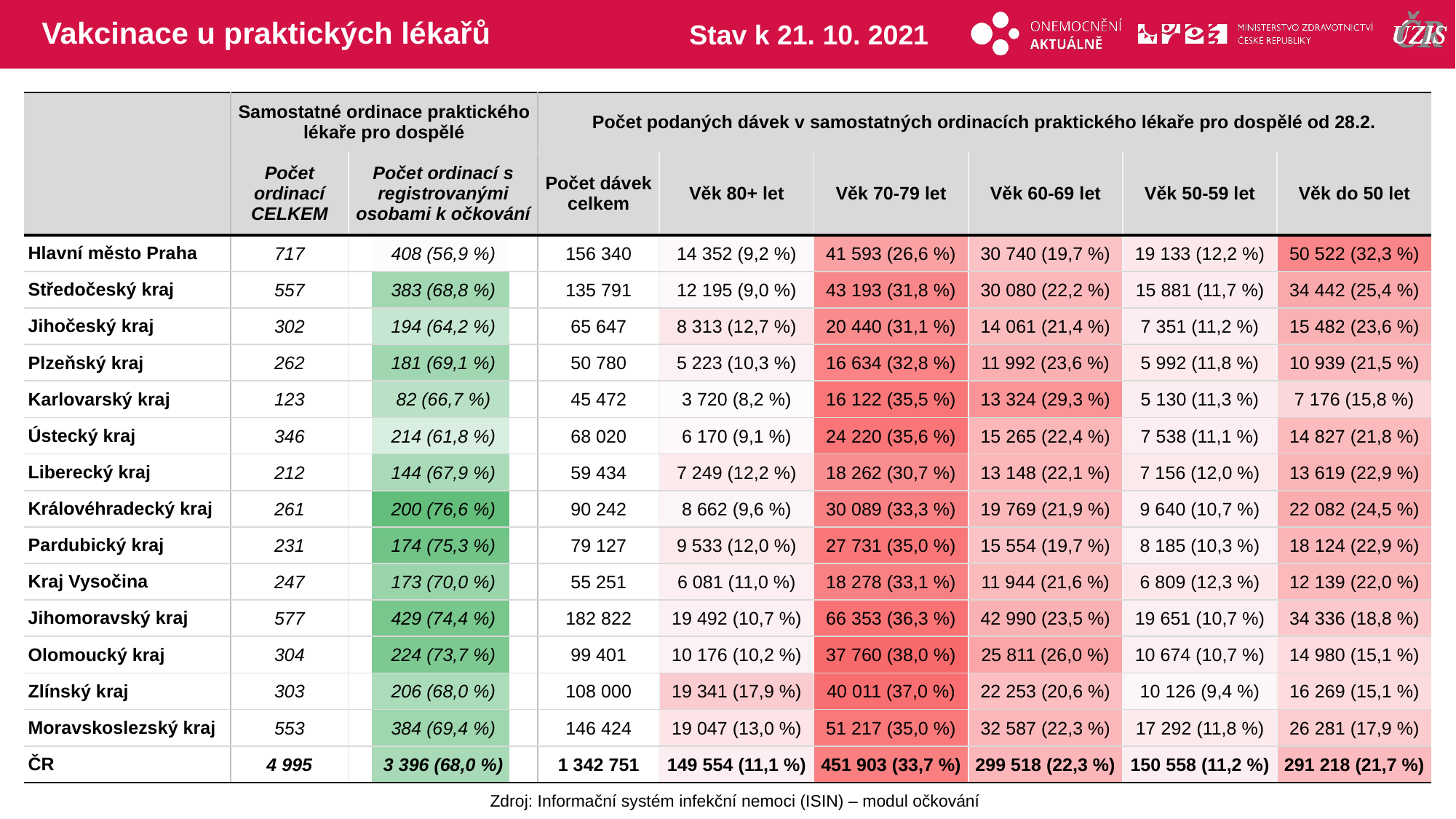

# Vakcinace u praktických lékařů
Stav k 21. 10. 2021
|  | Samostatné ordinace praktického lékaře pro dospělé |  | Počet podaných dávek v samostatných ordinacích praktického lékaře pro dospělé od 28.2. |  |  |  |  |  |
| --- | --- | --- | --- | --- | --- | --- | --- | --- |
|  | Počet ordinací CELKEM | Počet ordinací s registrovanými osobami k očkování | Počet dávek celkem | Věk 80+ let | Věk 70-79 let | Věk 60-69 let | Věk 50-59 let | Věk do 50 let |
| Hlavní město Praha | 717 | 408 (56,9 %) | 156 340 | 14 352 (9,2 %) | 41 593 (26,6 %) | 30 740 (19,7 %) | 19 133 (12,2 %) | 50 522 (32,3 %) |
| Středočeský kraj | 557 | 383 (68,8 %) | 135 791 | 12 195 (9,0 %) | 43 193 (31,8 %) | 30 080 (22,2 %) | 15 881 (11,7 %) | 34 442 (25,4 %) |
| Jihočeský kraj | 302 | 194 (64,2 %) | 65 647 | 8 313 (12,7 %) | 20 440 (31,1 %) | 14 061 (21,4 %) | 7 351 (11,2 %) | 15 482 (23,6 %) |
| Plzeňský kraj | 262 | 181 (69,1 %) | 50 780 | 5 223 (10,3 %) | 16 634 (32,8 %) | 11 992 (23,6 %) | 5 992 (11,8 %) | 10 939 (21,5 %) |
| Karlovarský kraj | 123 | 82 (66,7 %) | 45 472 | 3 720 (8,2 %) | 16 122 (35,5 %) | 13 324 (29,3 %) | 5 130 (11,3 %) | 7 176 (15,8 %) |
| Ústecký kraj | 346 | 214 (61,8 %) | 68 020 | 6 170 (9,1 %) | 24 220 (35,6 %) | 15 265 (22,4 %) | 7 538 (11,1 %) | 14 827 (21,8 %) |
| Liberecký kraj | 212 | 144 (67,9 %) | 59 434 | 7 249 (12,2 %) | 18 262 (30,7 %) | 13 148 (22,1 %) | 7 156 (12,0 %) | 13 619 (22,9 %) |
| Královéhradecký kraj | 261 | 200 (76,6 %) | 90 242 | 8 662 (9,6 %) | 30 089 (33,3 %) | 19 769 (21,9 %) | 9 640 (10,7 %) | 22 082 (24,5 %) |
| Pardubický kraj | 231 | 174 (75,3 %) | 79 127 | 9 533 (12,0 %) | 27 731 (35,0 %) | 15 554 (19,7 %) | 8 185 (10,3 %) | 18 124 (22,9 %) |
| Kraj Vysočina | 247 | 173 (70,0 %) | 55 251 | 6 081 (11,0 %) | 18 278 (33,1 %) | 11 944 (21,6 %) | 6 809 (12,3 %) | 12 139 (22,0 %) |
| Jihomoravský kraj | 577 | 429 (74,4 %) | 182 822 | 19 492 (10,7 %) | 66 353 (36,3 %) | 42 990 (23,5 %) | 19 651 (10,7 %) | 34 336 (18,8 %) |
| Olomoucký kraj | 304 | 224 (73,7 %) | 99 401 | 10 176 (10,2 %) | 37 760 (38,0 %) | 25 811 (26,0 %) | 10 674 (10,7 %) | 14 980 (15,1 %) |
| Zlínský kraj | 303 | 206 (68,0 %) | 108 000 | 19 341 (17,9 %) | 40 011 (37,0 %) | 22 253 (20,6 %) | 10 126 (9,4 %) | 16 269 (15,1 %) |
| Moravskoslezský kraj | 553 | 384 (69,4 %) | 146 424 | 19 047 (13,0 %) | 51 217 (35,0 %) | 32 587 (22,3 %) | 17 292 (11,8 %) | 26 281 (17,9 %) |
| ČR | 4 995 | 3 396 (68,0 %) | 1 342 751 | 149 554 (11,1 %) | 451 903 (33,7 %) | 299 518 (22,3 %) | 150 558 (11,2 %) | 291 218 (21,7 %) |
|  |
| --- |
|  |
|  |
|  |
|  |
|  |
|  |
|  |
|  |
|  |
|  |
|  |
|  |
|  |
|  |
|  |  |  |  |  |
| --- | --- | --- | --- | --- |
|  |  |  |  |  |
|  |  |  |  |  |
|  |  |  |  |  |
|  |  |  |  |  |
|  |  |  |  |  |
|  |  |  |  |  |
|  |  |  |  |  |
|  |  |  |  |  |
|  |  |  |  |  |
|  |  |  |  |  |
|  |  |  |  |  |
|  |  |  |  |  |
|  |  |  |  |  |
|  |  |  |  |  |
Zdroj: Informační systém infekční nemoci (ISIN) – modul očkování